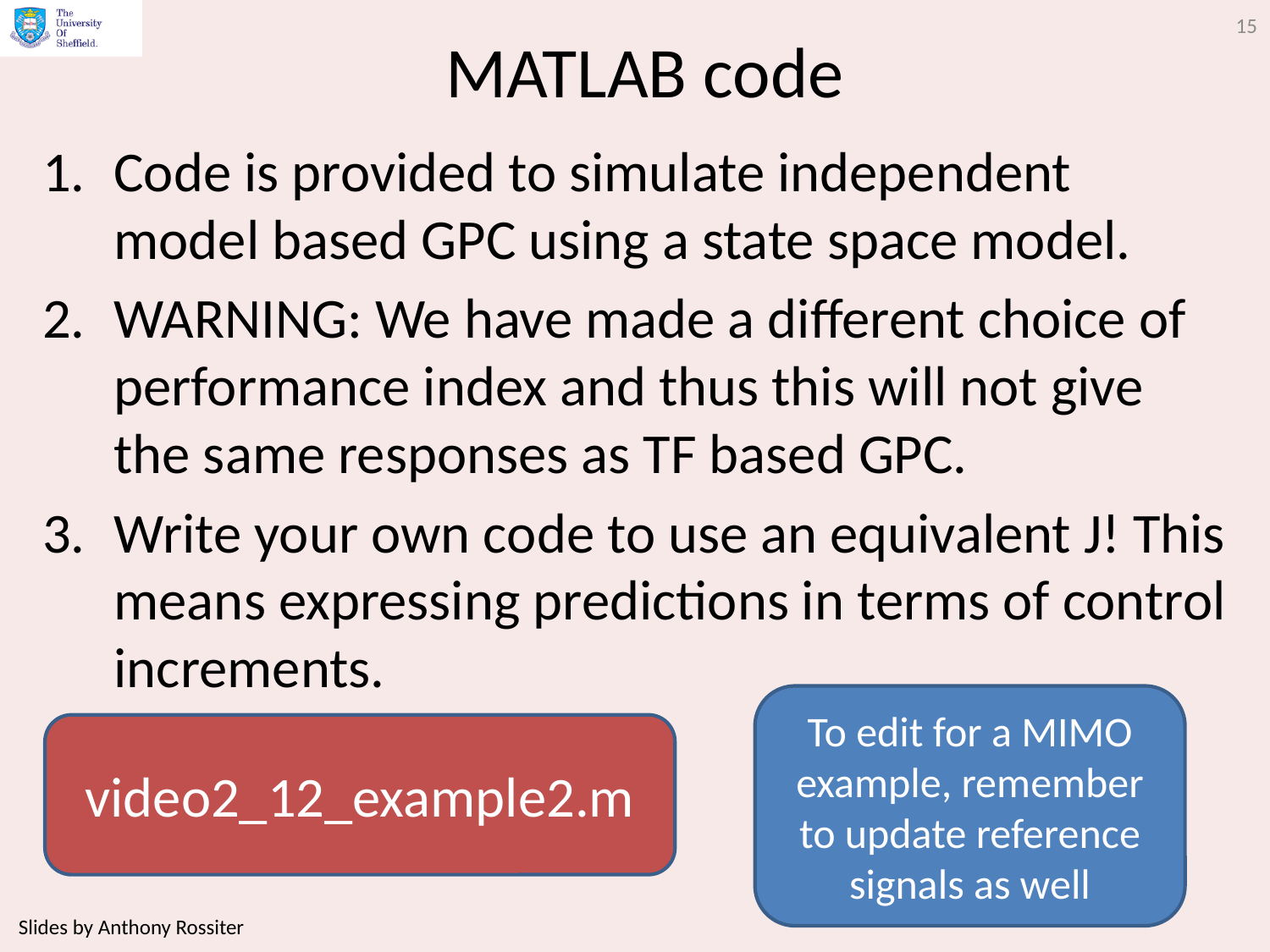

15
# MATLAB code
Code is provided to simulate independent model based GPC using a state space model.
WARNING: We have made a different choice of performance index and thus this will not give the same responses as TF based GPC.
Write your own code to use an equivalent J! This means expressing predictions in terms of control increments.
To edit for a MIMO example, remember to update reference signals as well
video2_12_example2.m
Slides by Anthony Rossiter